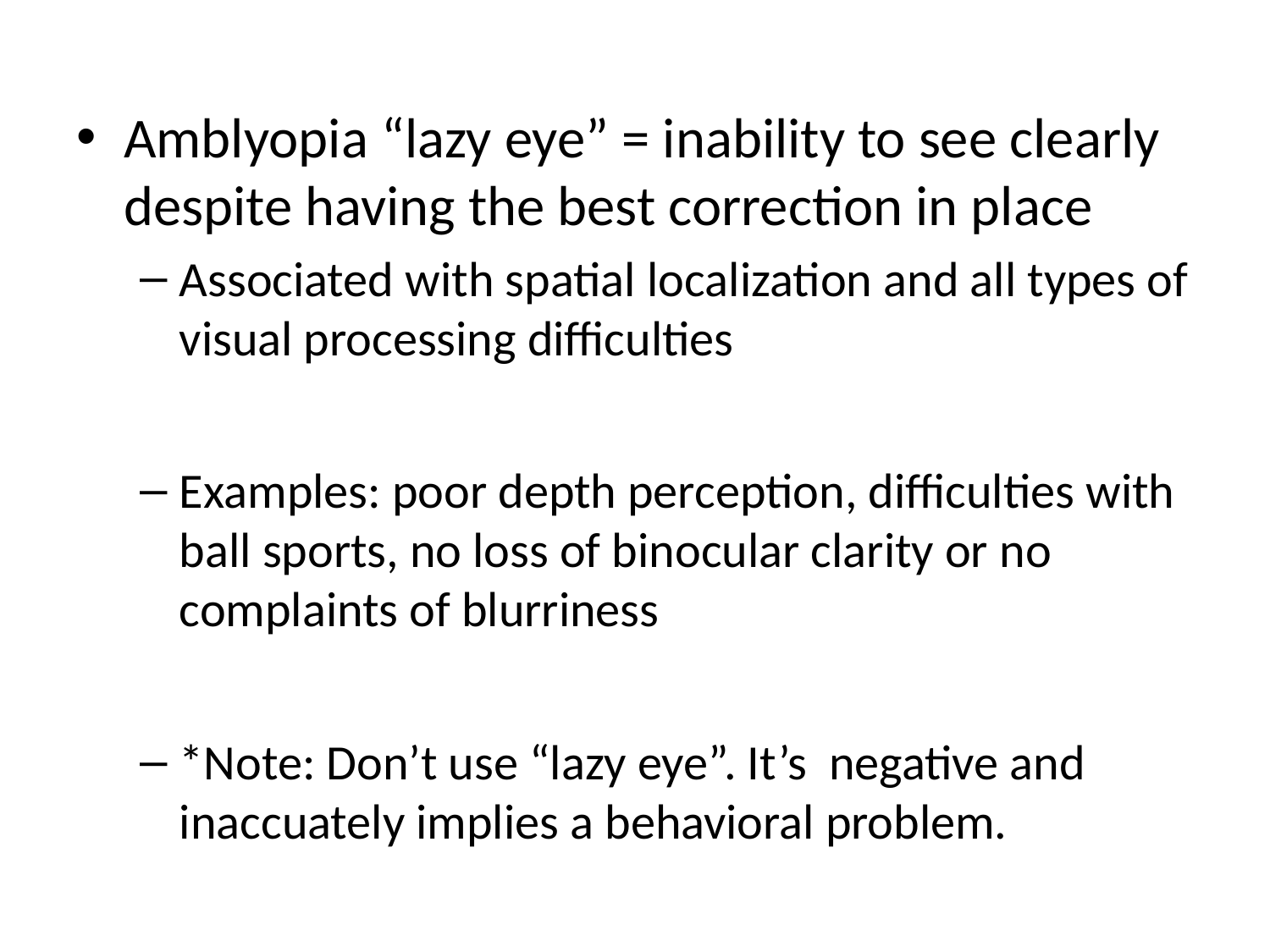

Amblyopia “lazy eye” = inability to see clearly despite having the best correction in place
Associated with spatial localization and all types of visual processing difficulties

Examples: poor depth perception, difficulties with ball sports, no loss of binocular clarity or no complaints of blurriness

*Note: Don’t use “lazy eye”. It’s  negative and inaccuately implies a behavioral problem.